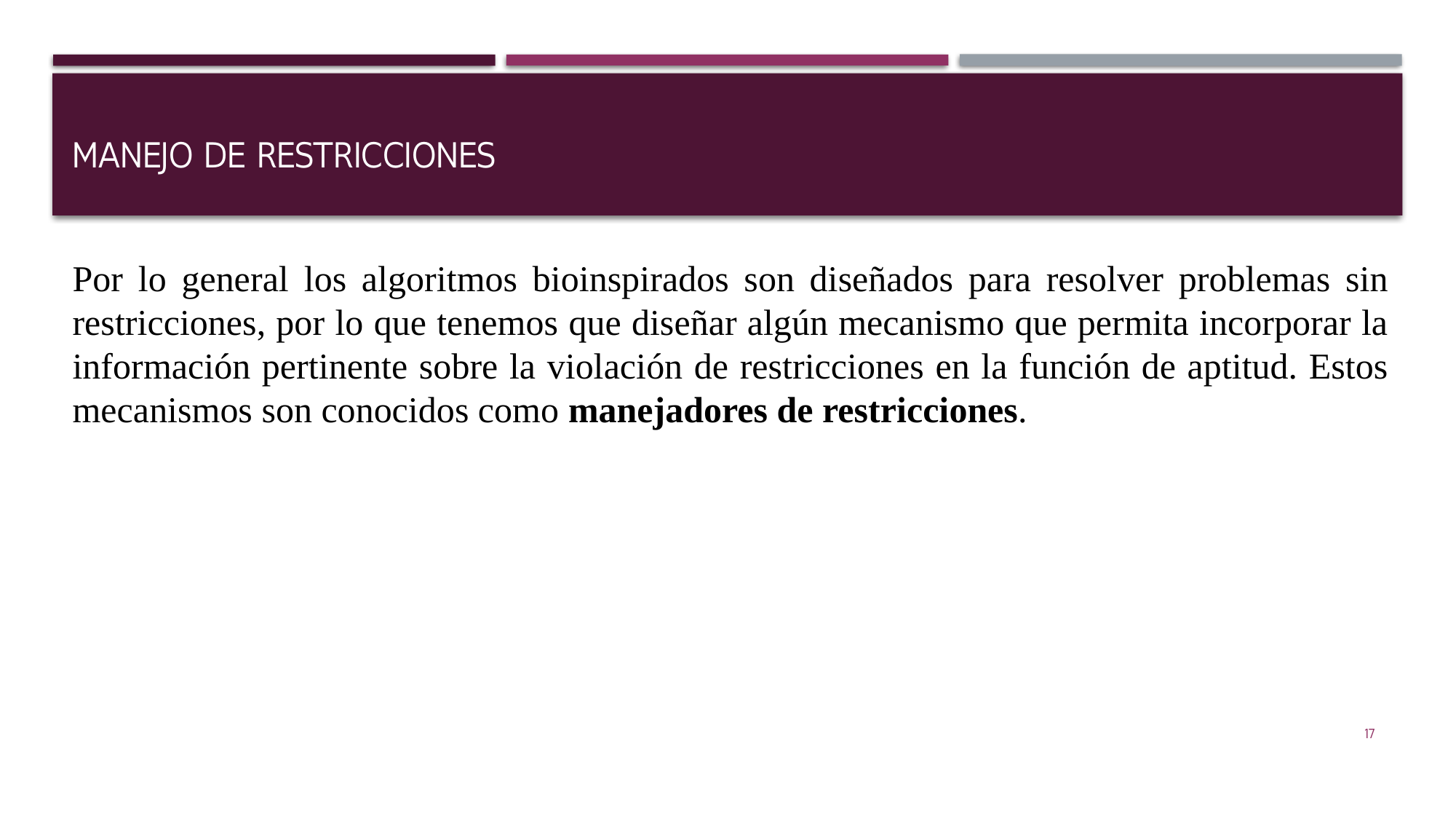

Manejo de restricciones
Por lo general los algoritmos bioinspirados son diseñados para resolver problemas sin restricciones, por lo que tenemos que diseñar algún mecanismo que permita incorporar la información pertinente sobre la violación de restricciones en la función de aptitud. Estos mecanismos son conocidos como manejadores de restricciones.
17